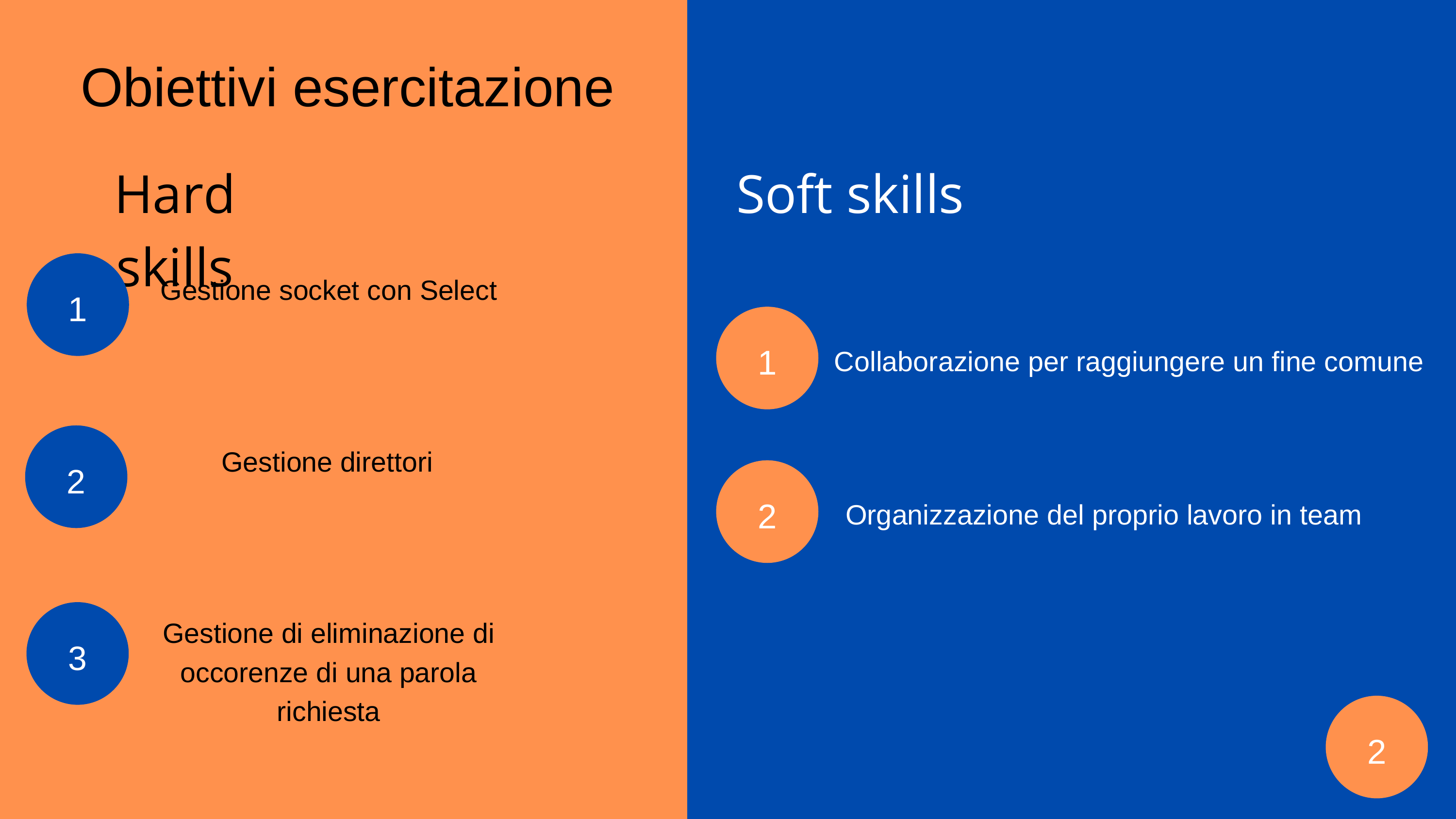

Obiettivi esercitazione
Hard skills
Soft skills

1
Gestione socket con Select

1
Collaborazione per raggiungere un fine comune

2
Gestione direttori

2
Organizzazione del proprio lavoro in team

3

Gestione di eliminazione di occorenze di una parola richiesta

2